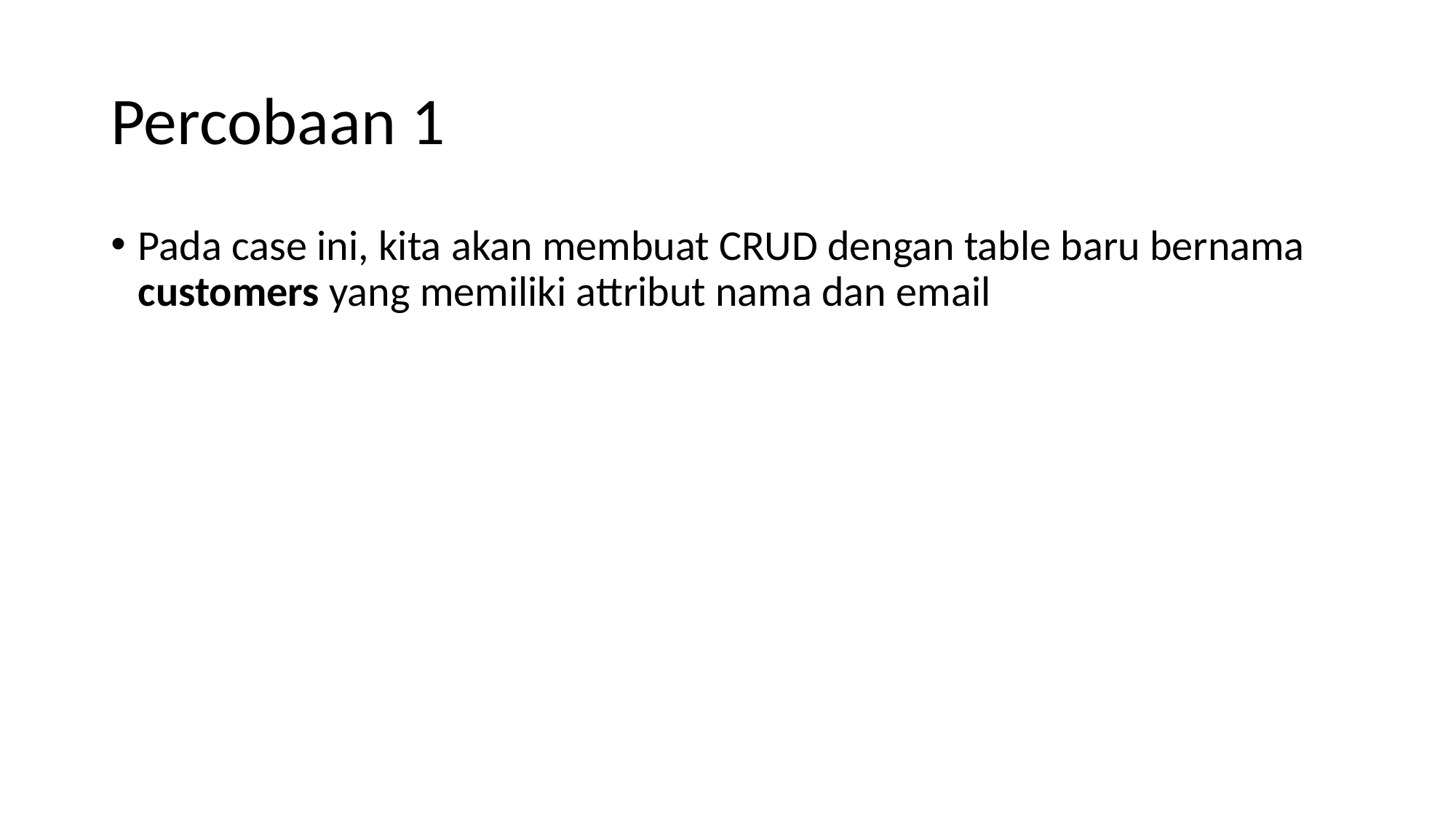

# Percobaan 1
Pada case ini, kita akan membuat CRUD dengan table baru bernama customers yang memiliki attribut nama dan email